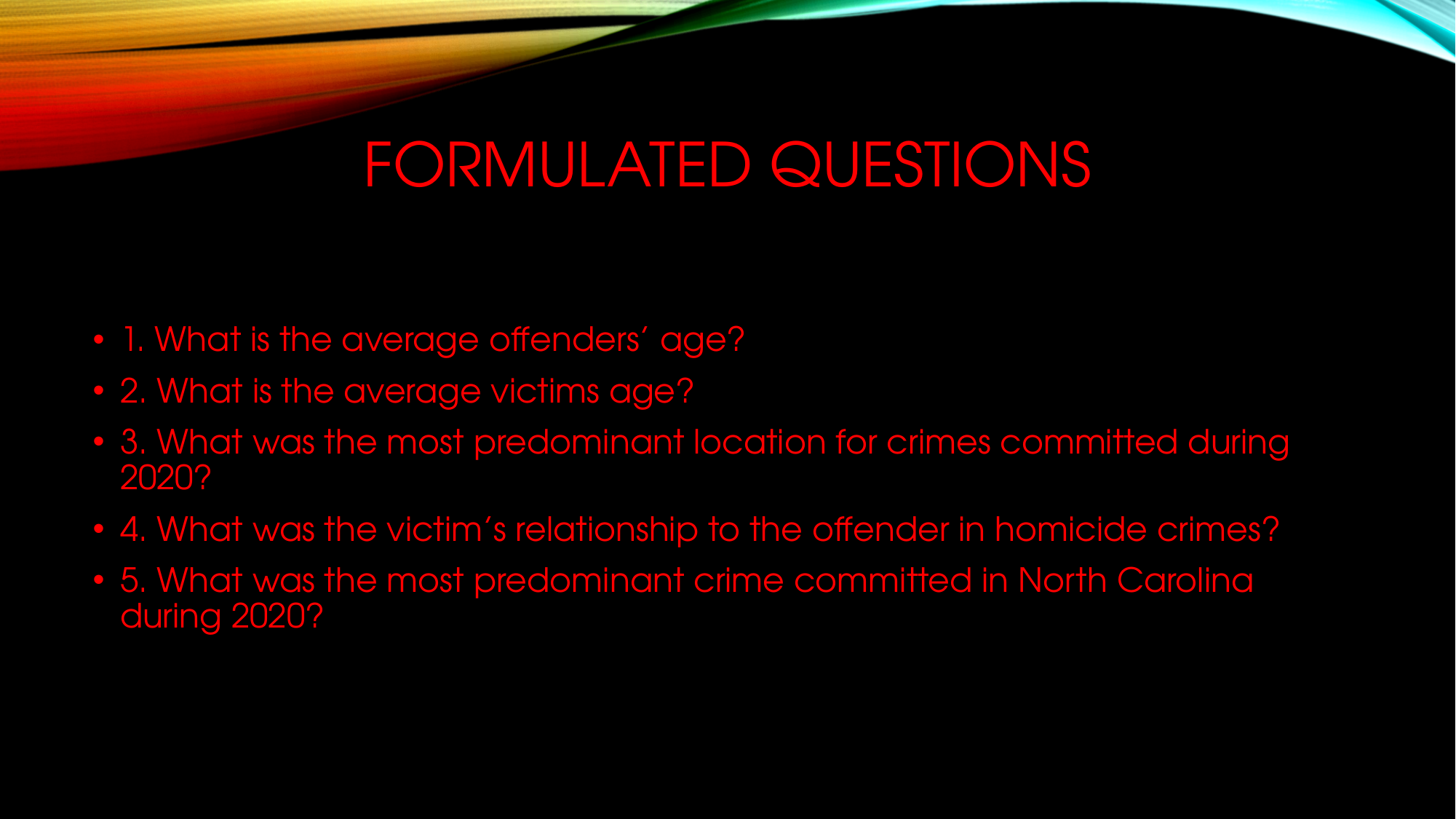

# Formulated questions

1. What is the average offenders’ age?
2. What is the average victims age?
3. What was the most predominant location for crimes committed during 2020?
4. What was the victim’s relationship to the offender in homicide crimes?
5. What was the most predominant crime committed in North Carolina during 2020?